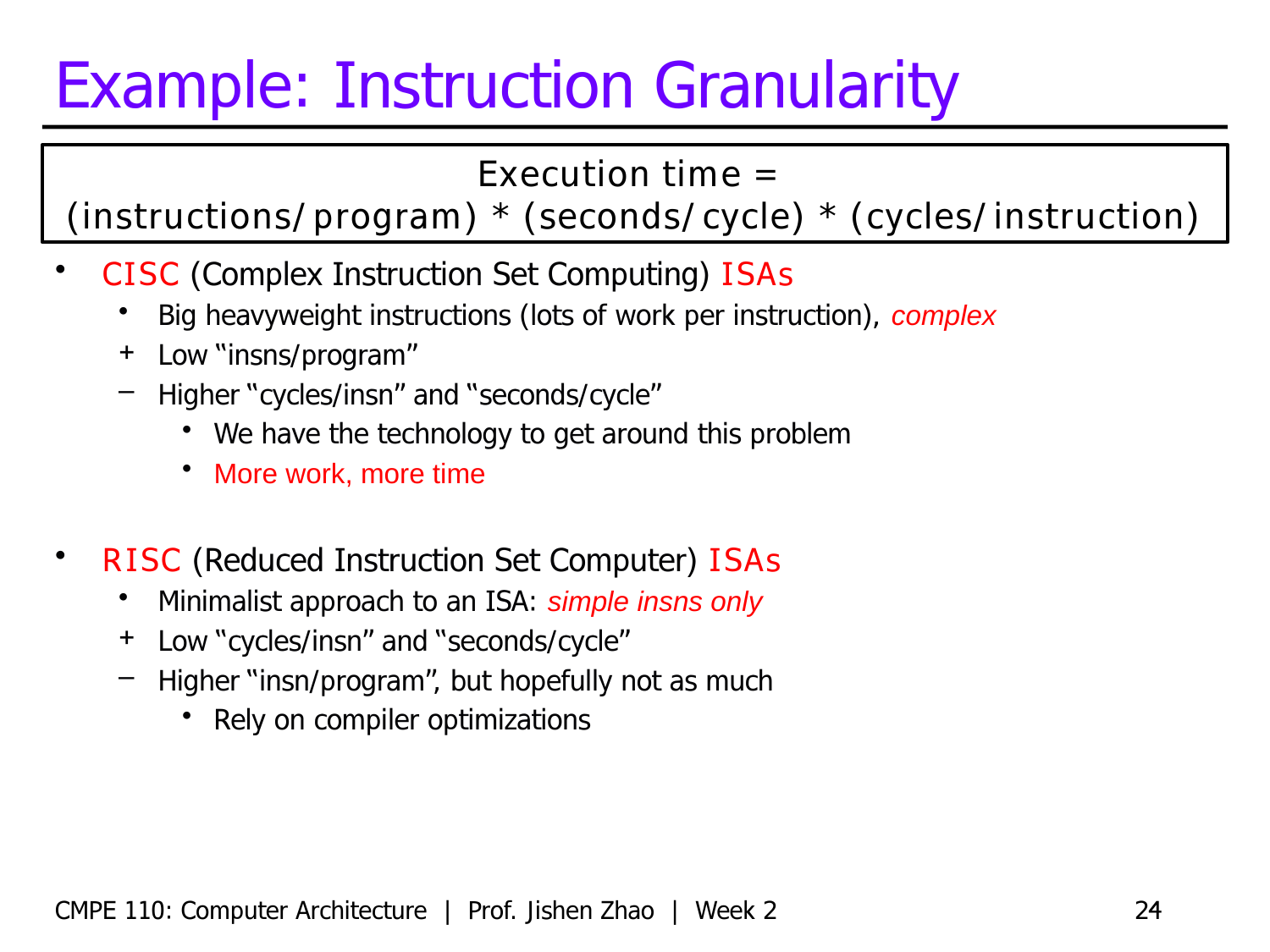

# Example: Instruction Granularity
Execution time =
(instructions/program) * (seconds/cycle) * (cycles/instruction)

CISC (Complex Instruction Set Computing) ISAs
Big heavyweight instructions (lots of work per instruction), complex
Low “insns/program”
Higher “cycles/insn” and “seconds/cycle”
We have the technology to get around this problem
More work, more time

RISC (Reduced Instruction Set Computer) ISAs
Minimalist approach to an ISA: simple insns only
Low “cycles/insn” and “seconds/cycle”
Higher “insn/program”, but hopefully not as much
Rely on compiler optimizations

CMPE 110: Computer Architecture  |  Prof. Jishen Zhao  |  Week 2
24